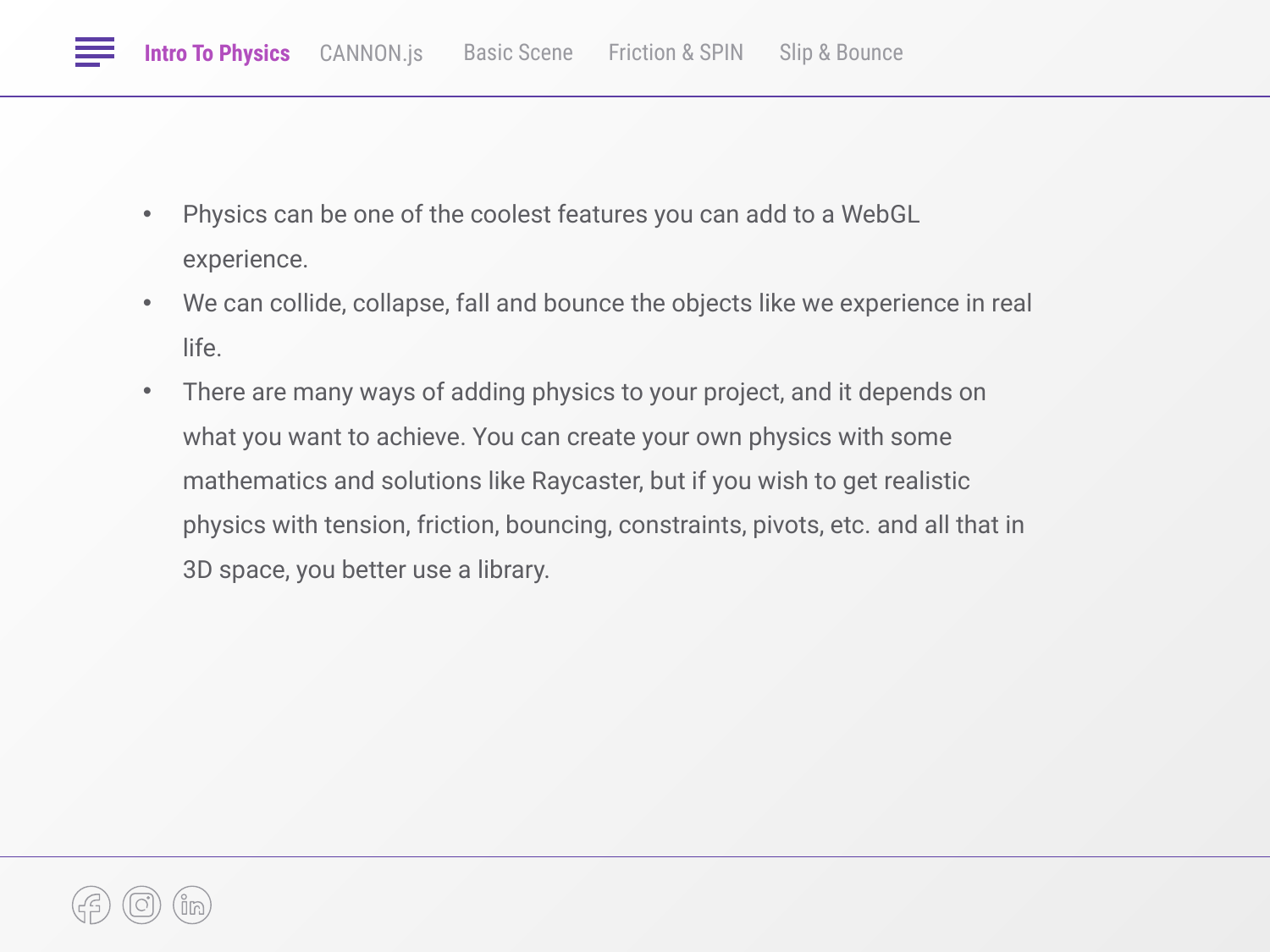

Basic Scene
Friction & SPIN
Slip & Bounce
Intro To Physics

CANNON.js

Physics can be one of the coolest features you can add to a WebGL experience.
We can collide, collapse, fall and bounce the objects like we experience in real life.
There are many ways of adding physics to your project, and it depends on what you want to achieve. You can create your own physics with some mathematics and solutions like Raycaster, but if you wish to get realistic physics with tension, friction, bouncing, constraints, pivots, etc. and all that in 3D space, you better use a library.